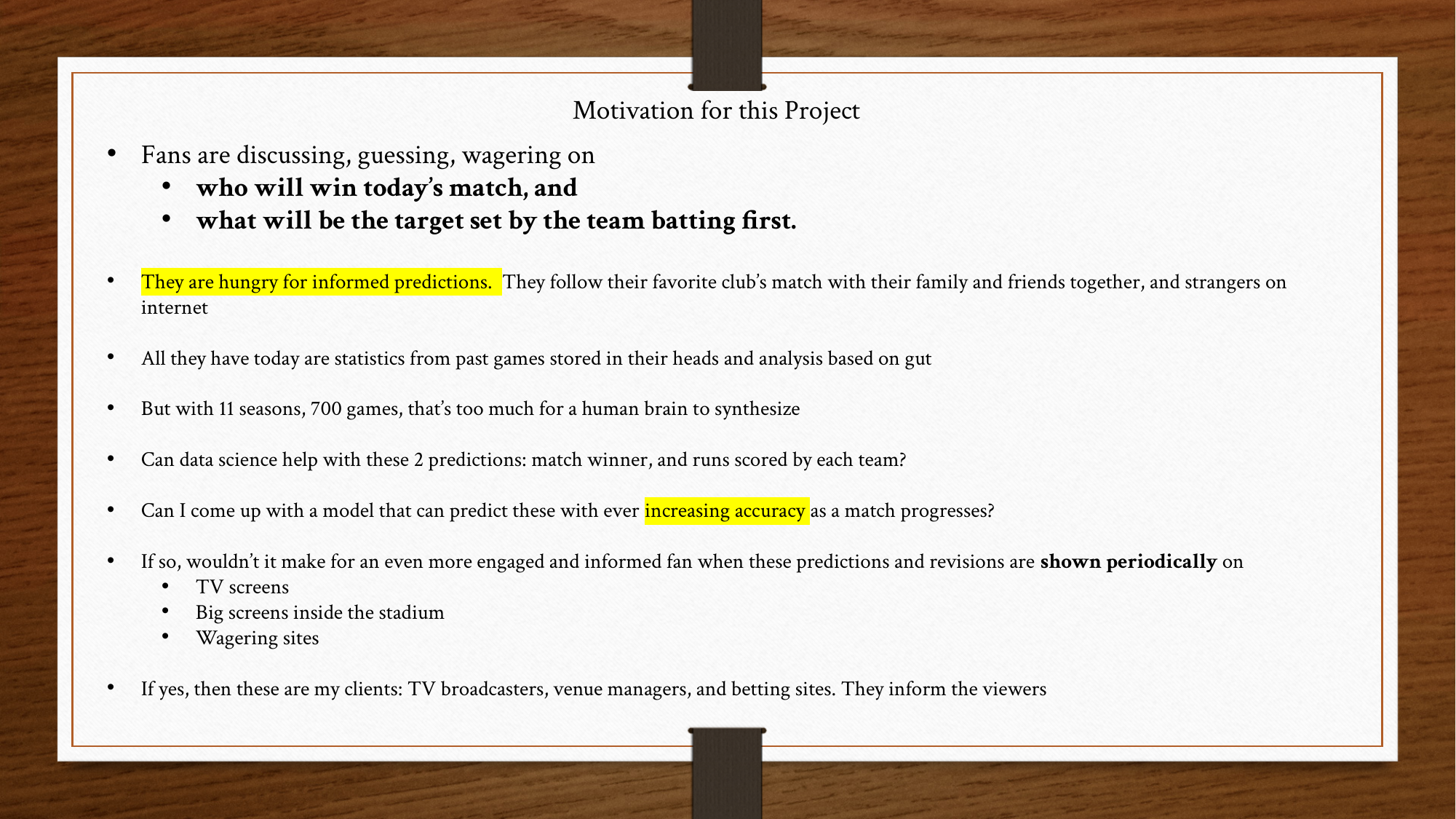

Motivation for this Project
Fans are discussing, guessing, wagering on
who will win today’s match, and
what will be the target set by the team batting first.

They are hungry for informed predictions.  They follow their favorite club’s match with their family and friends together, and strangers on internet

All they have today are statistics from past games stored in their heads and analysis based on gut

But with 11 seasons, 700 games, that’s too much for a human brain to synthesize

Can data science help with these 2 predictions: match winner, and runs scored by each team?

Can I come up with a model that can predict these with ever increasing accuracy as a match progresses?

If so, wouldn’t it make for an even more engaged and informed fan when these predictions and revisions are shown periodically on
TV screens
Big screens inside the stadium
Wagering sites

If yes, then these are my clients: TV broadcasters, venue managers, and betting sites. They inform the viewers